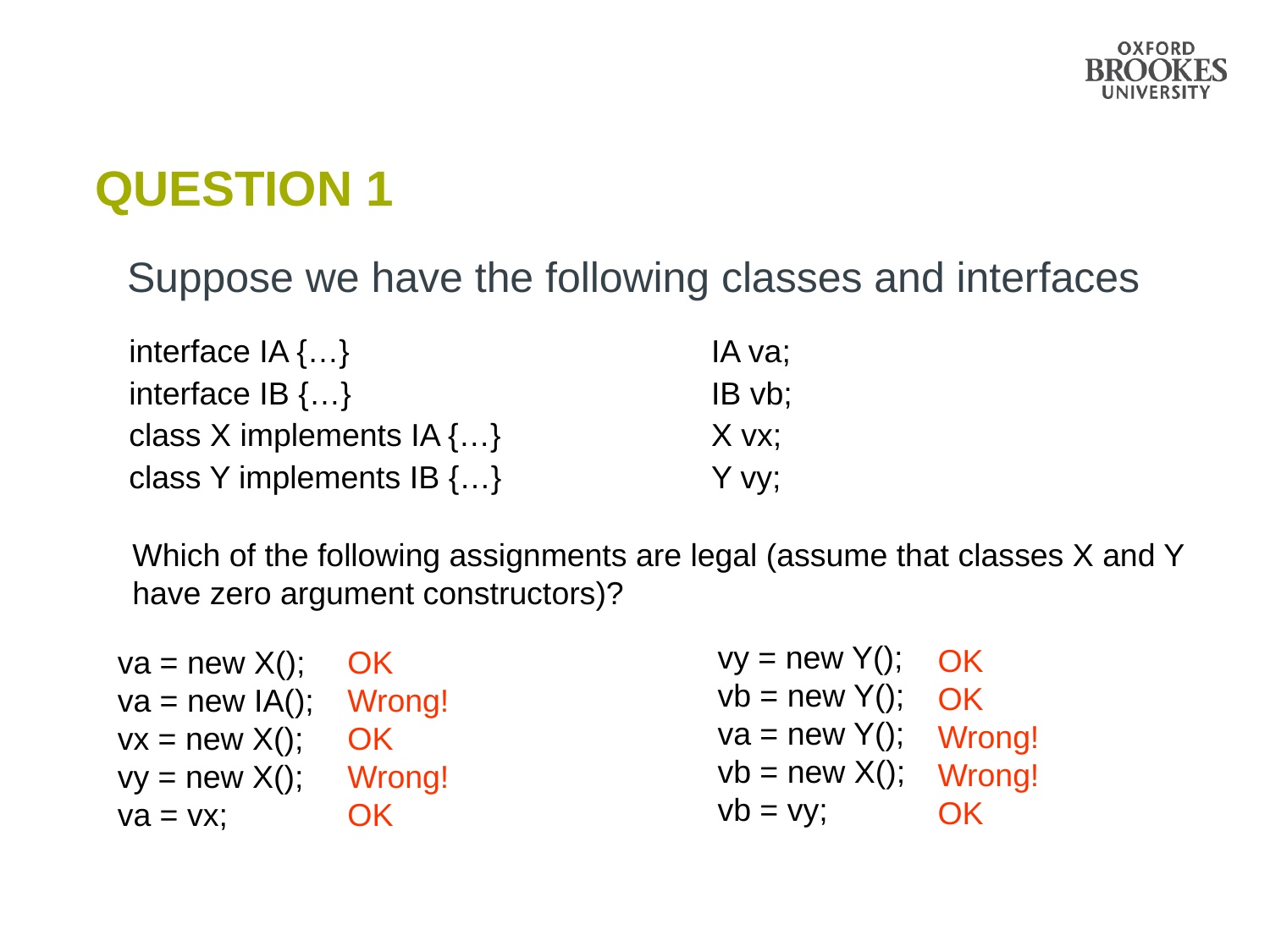

# Question 1
Suppose we have the following classes and interfaces

| interface IA {…} interface IB {…} class X implements IA {…} class Y implements IB {…} | IA va; IB vb; X vx; Y vy; |  |
| --- | --- | --- |
Which of the following assignments are legal (assume that classes X and Y have zero argument constructors)?
vy = new Y();
vb = new Y();
va = new Y();
vb = new X();
vb = vy;
OK
OK
Wrong!
Wrong!
OK
va = new X();
va = new IA();
vx = new X();
vy = new X();
va = vx;
OK
Wrong!
OK
Wrong!
OK